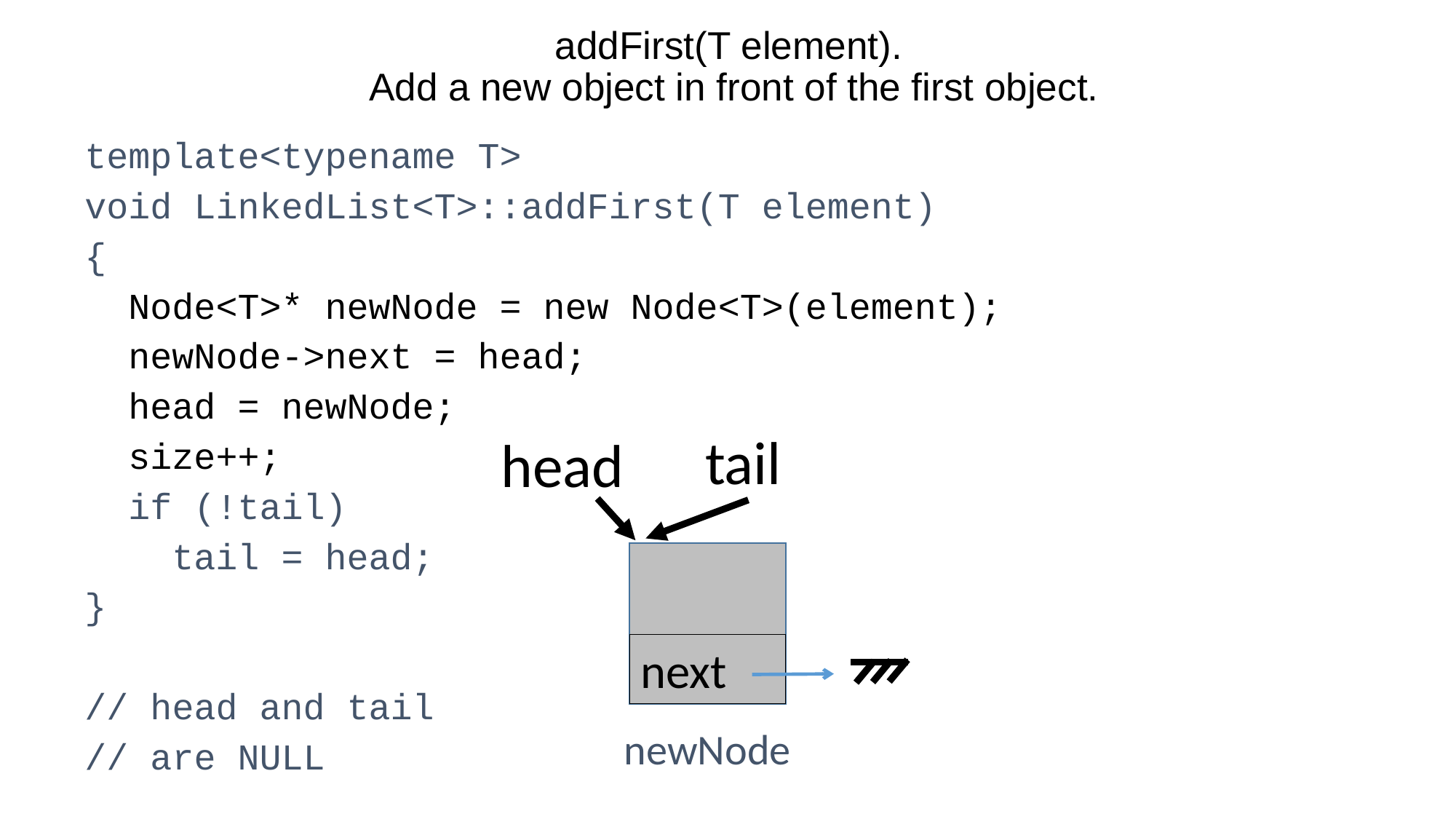

# addFirst(T element). Add a new object in front of the first object.
template<typename T>
void LinkedList<T>::addFirst(T element)
{
  Node<T>* newNode = new Node<T>(element);
  newNode->next = head;
  head = newNode;
  size++;
  if (!tail)
    tail = head;
}

// head and tail
// are NULL

tail
head

next
newNode